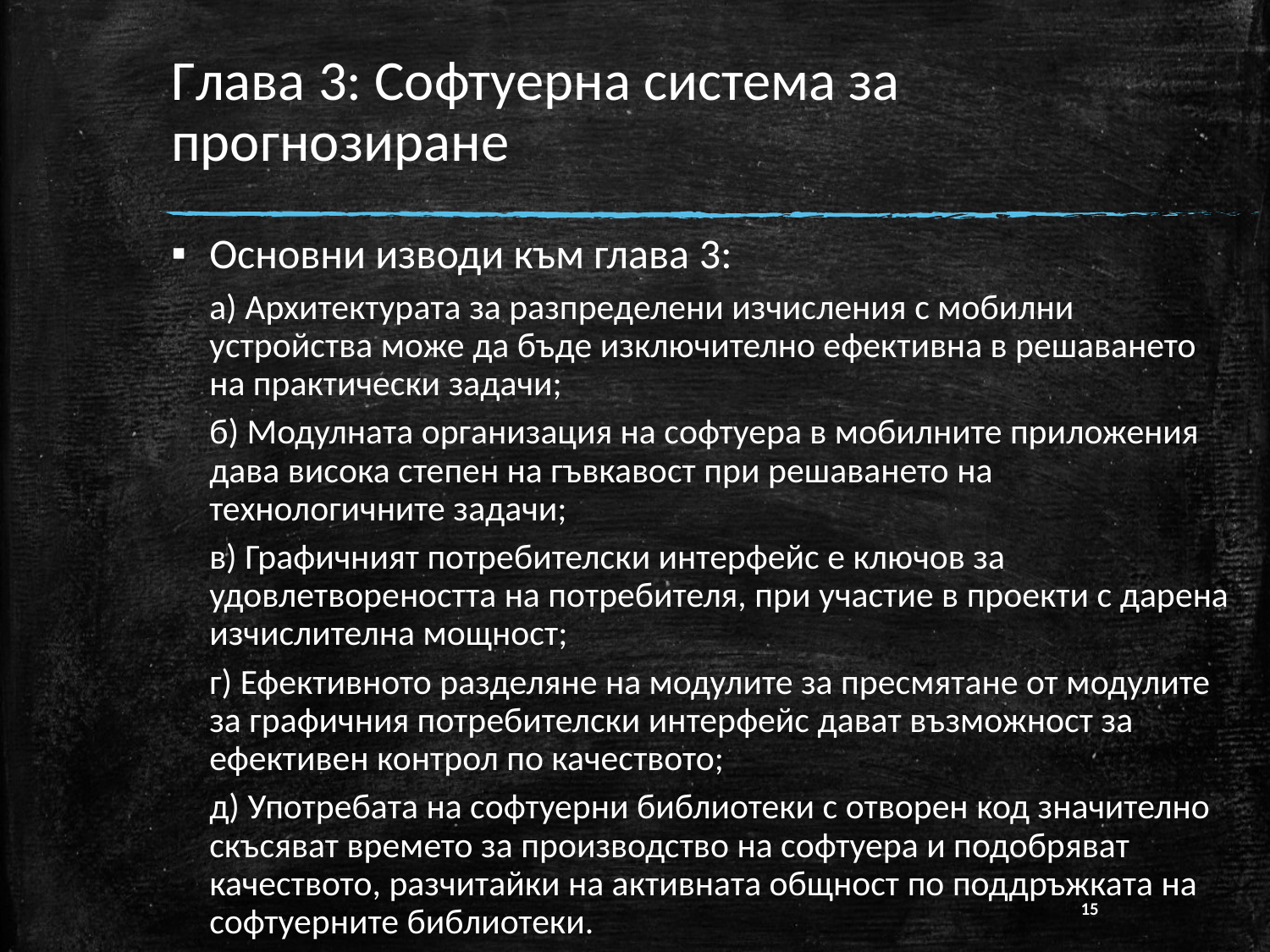

# Глава 3: Софтуерна система за прогнозиране
Основни изводи към глава 3:
а) Архитектурата за разпределени изчисления с мобилни устройства може да бъде изключително ефективна в решаването на практически задачи;
б) Модулната организация на софтуера в мобилните приложения дава висока степен на гъвкавост при решаването на технологичните задачи;
в) Графичният потребителски интерфейс е ключов за удовлетвореността на потребителя, при участие в проекти с дарена изчислителна мощност;
г) Ефективното разделяне на модулите за пресмятане от модулите за графичния потребителски интерфейс дават възможност за ефективен контрол по качеството;
д) Употребата на софтуерни библиотеки с отворен код значително скъсяват времето за производство на софтуера и подобряват качеството, разчитайки на активната общност по поддръжката на софтуерните библиотеки.

15